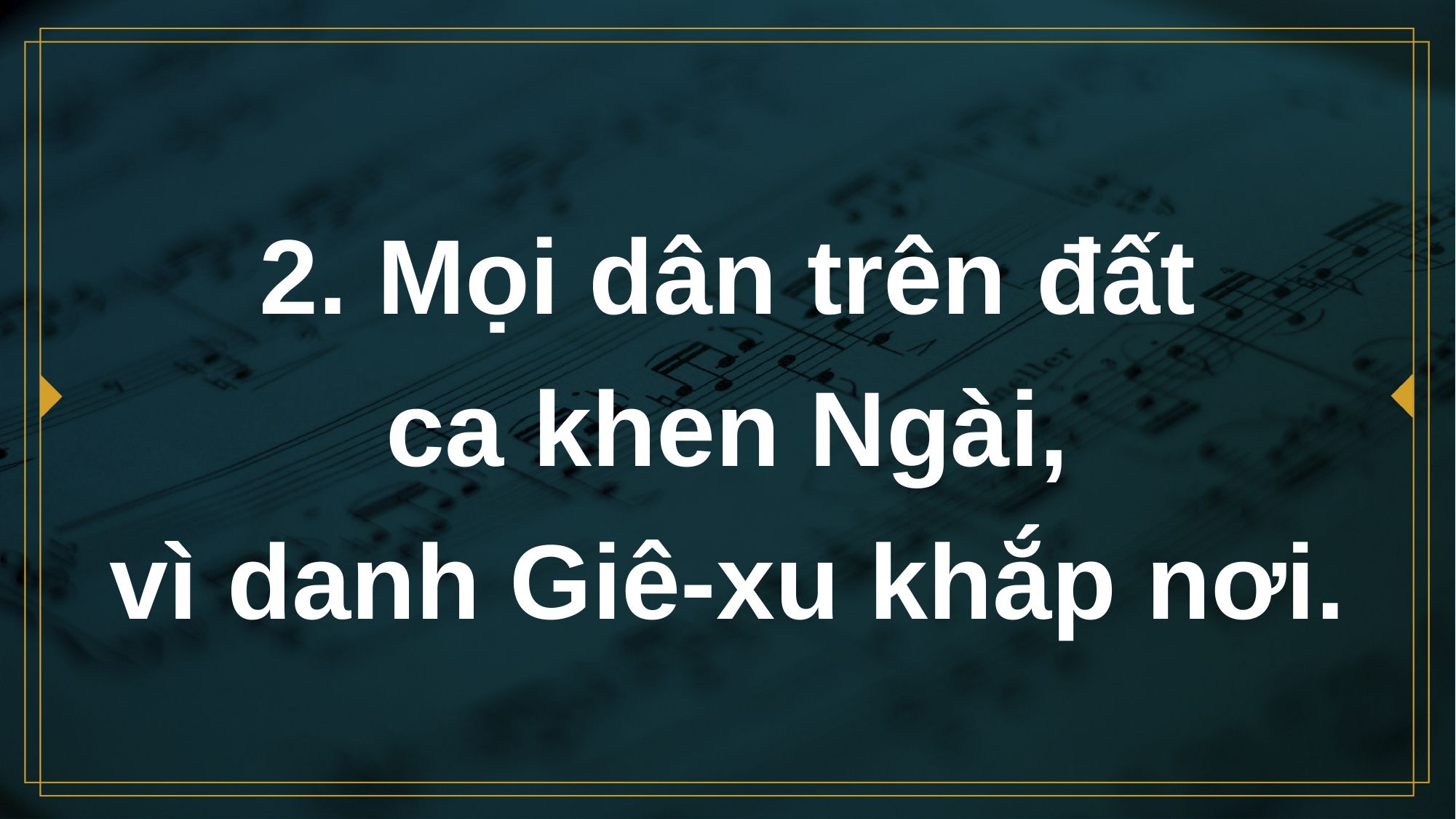

# 2. Mọi dân trên đất ca khen Ngài, vì danh Giê-xu khắp nơi.